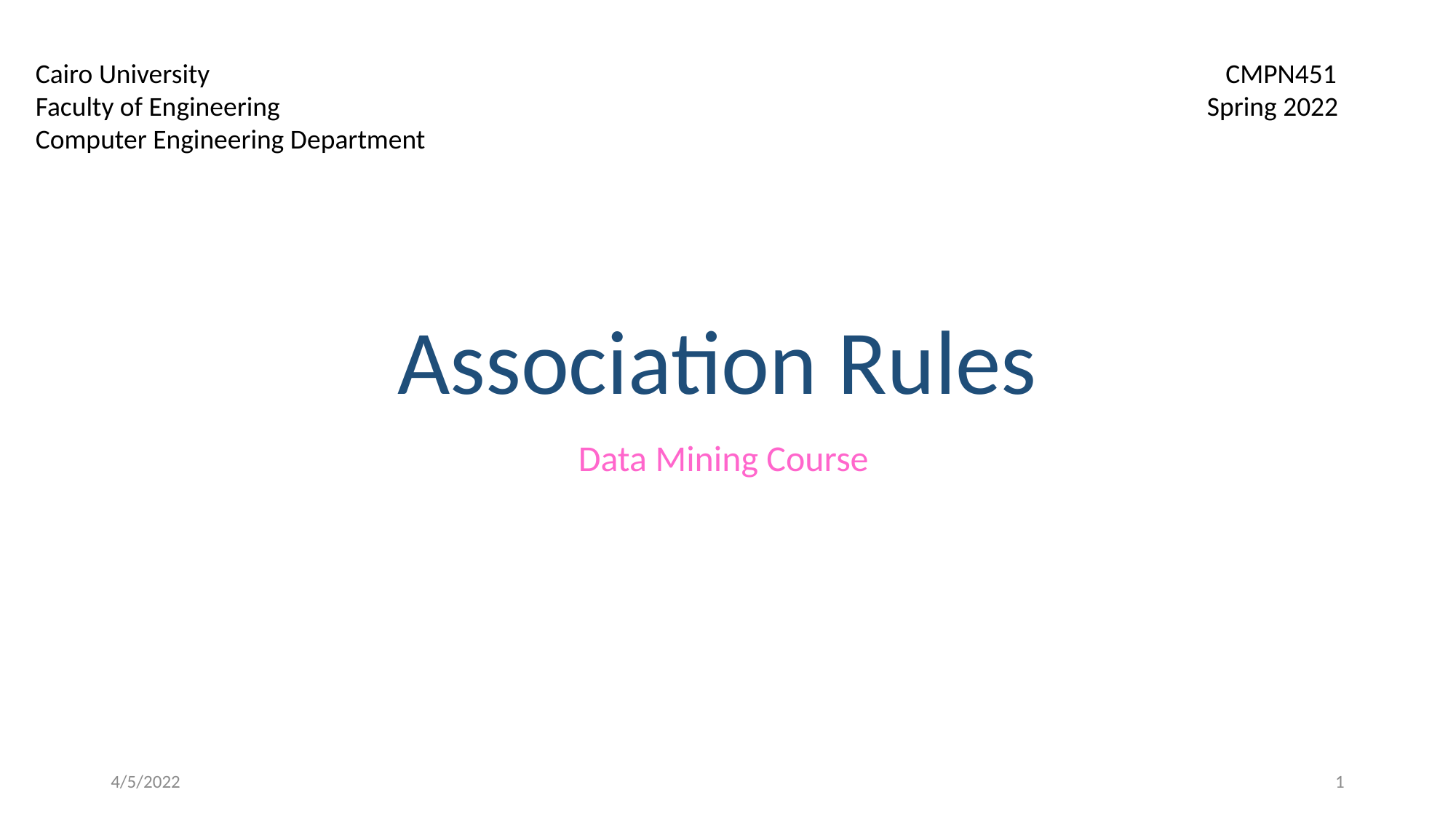

Cairo University 									                CMPN451
Faculty of Engineering 								             Spring 2022
Computer Engineering Department

Association Rules
Data Mining Course

4/5/2022
1